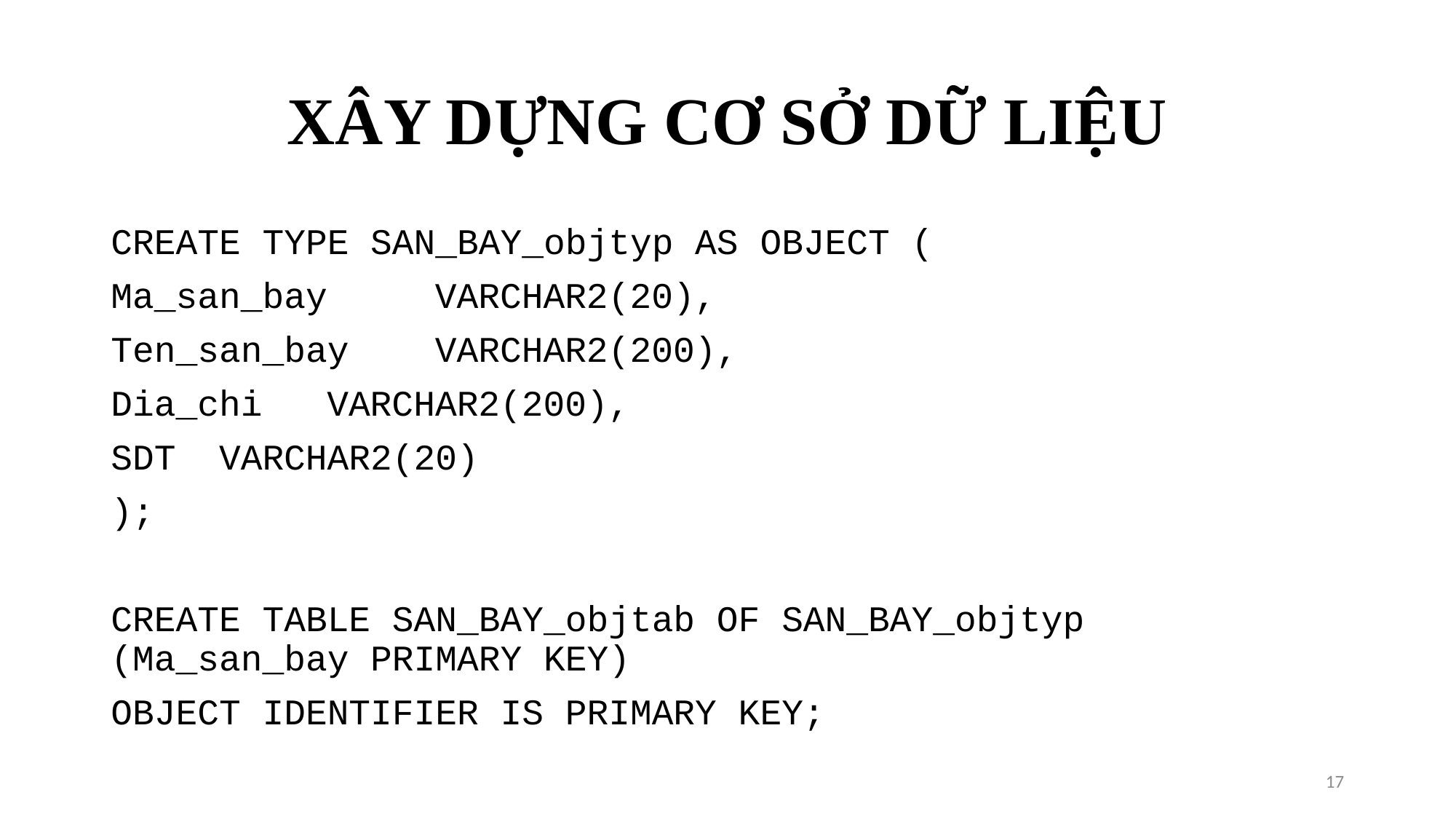

# XÂY DỰNG CƠ SỞ DỮ LIỆU
CREATE TYPE SAN_BAY_objtyp AS OBJECT (
Ma_san_bay 			VARCHAR2(20),
Ten_san_bay			VARCHAR2(200),
Dia_chi				VARCHAR2(200),
SDT					VARCHAR2(20)
);

CREATE TABLE SAN_BAY_objtab OF SAN_BAY_objtyp (Ma_san_bay PRIMARY KEY)
OBJECT IDENTIFIER IS PRIMARY KEY;

17